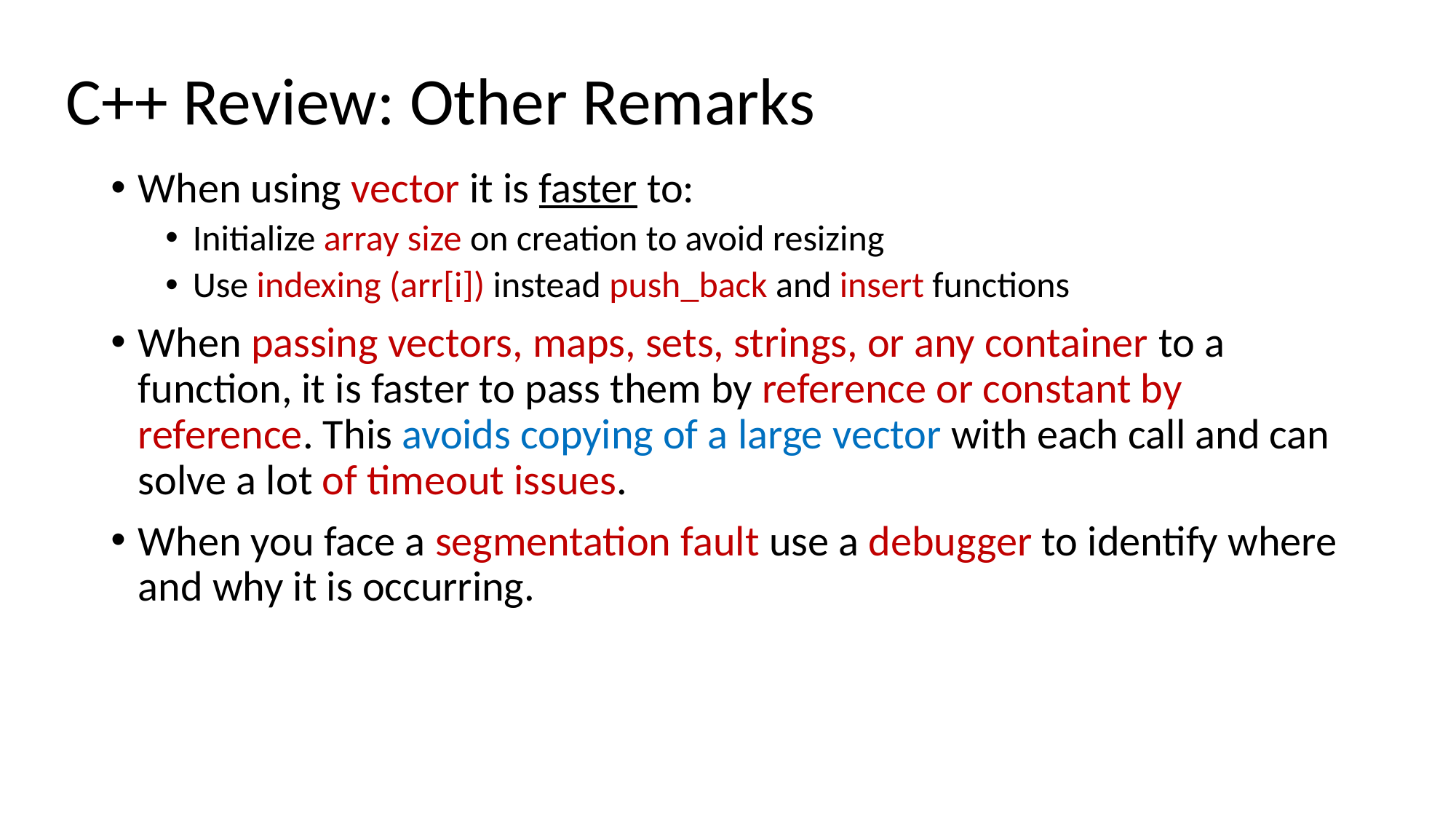

# C++ Review: Other Remarks
When using vector it is faster to:
Initialize array size on creation to avoid resizing
Use indexing (arr[i]) instead push_back and insert functions
When passing vectors, maps, sets, strings, or any container to a function, it is faster to pass them by reference or constant by reference. This avoids copying of a large vector with each call and can solve a lot of timeout issues.
When you face a segmentation fault use a debugger to identify where and why it is occurring.

28